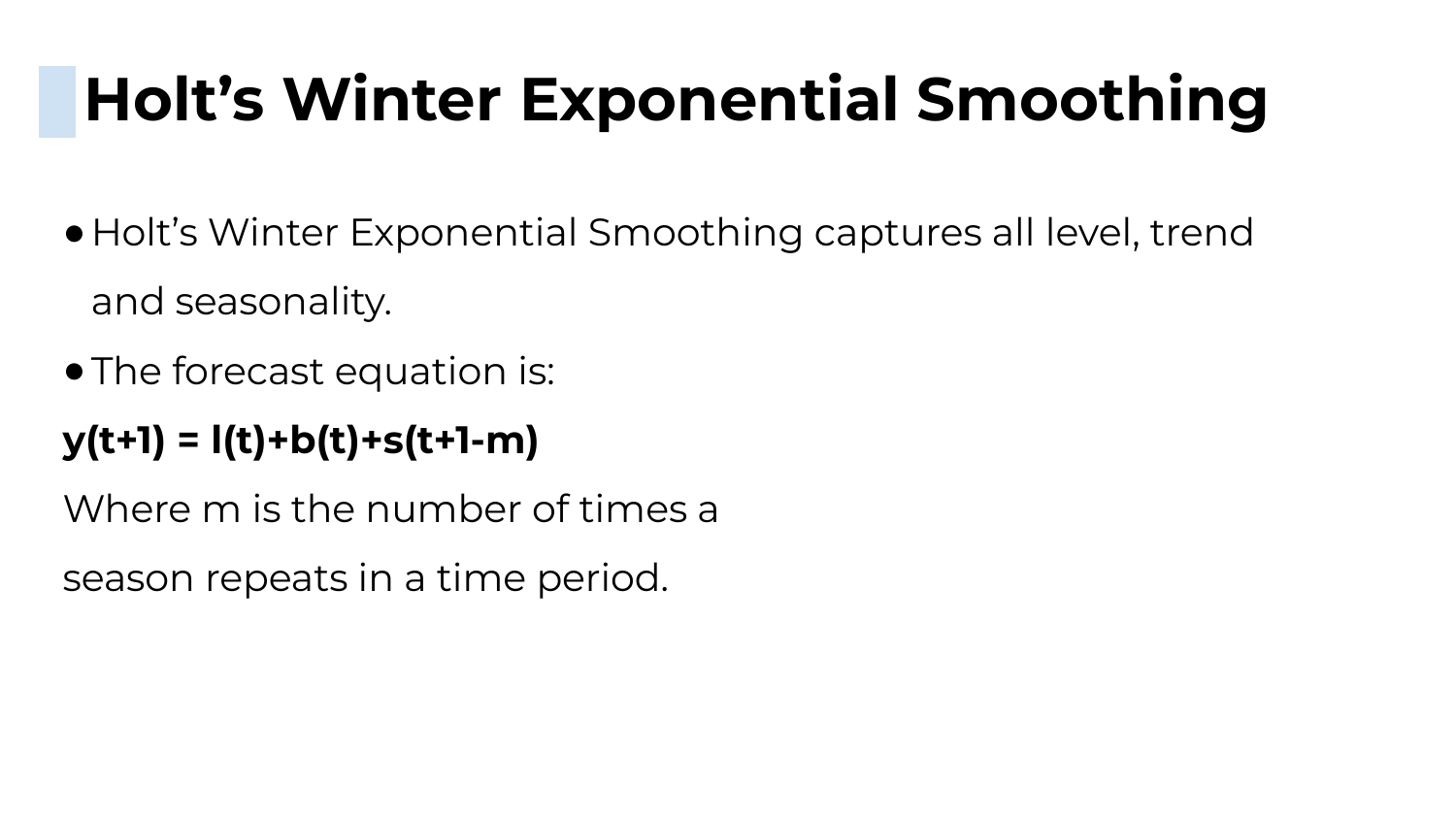

Holt’s Winter Exponential Smoothing
Holt’s Winter Exponential Smoothing captures all level, trend and seasonality.
The forecast equation is:
y(t+1) = l(t)+b(t)+s(t+1-m)
Where m is the number of times a
season repeats in a time period.